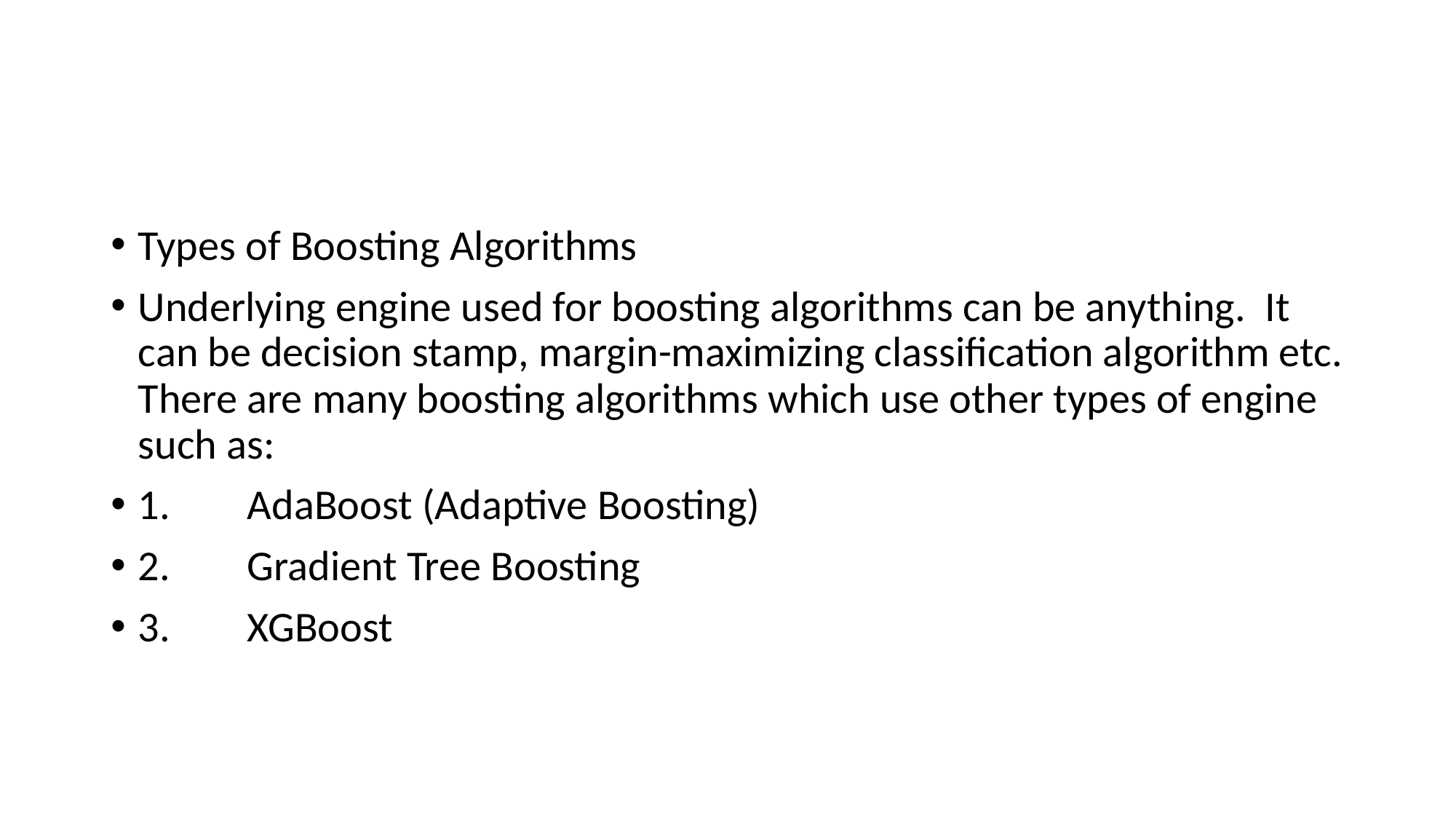

Types of Boosting Algorithms
Underlying engine used for boosting algorithms can be anything.  It can be decision stamp, margin-maximizing classification algorithm etc. There are many boosting algorithms which use other types of engine such as:
1.	AdaBoost (Adaptive Boosting)
2.	Gradient Tree Boosting
3.	XGBoost